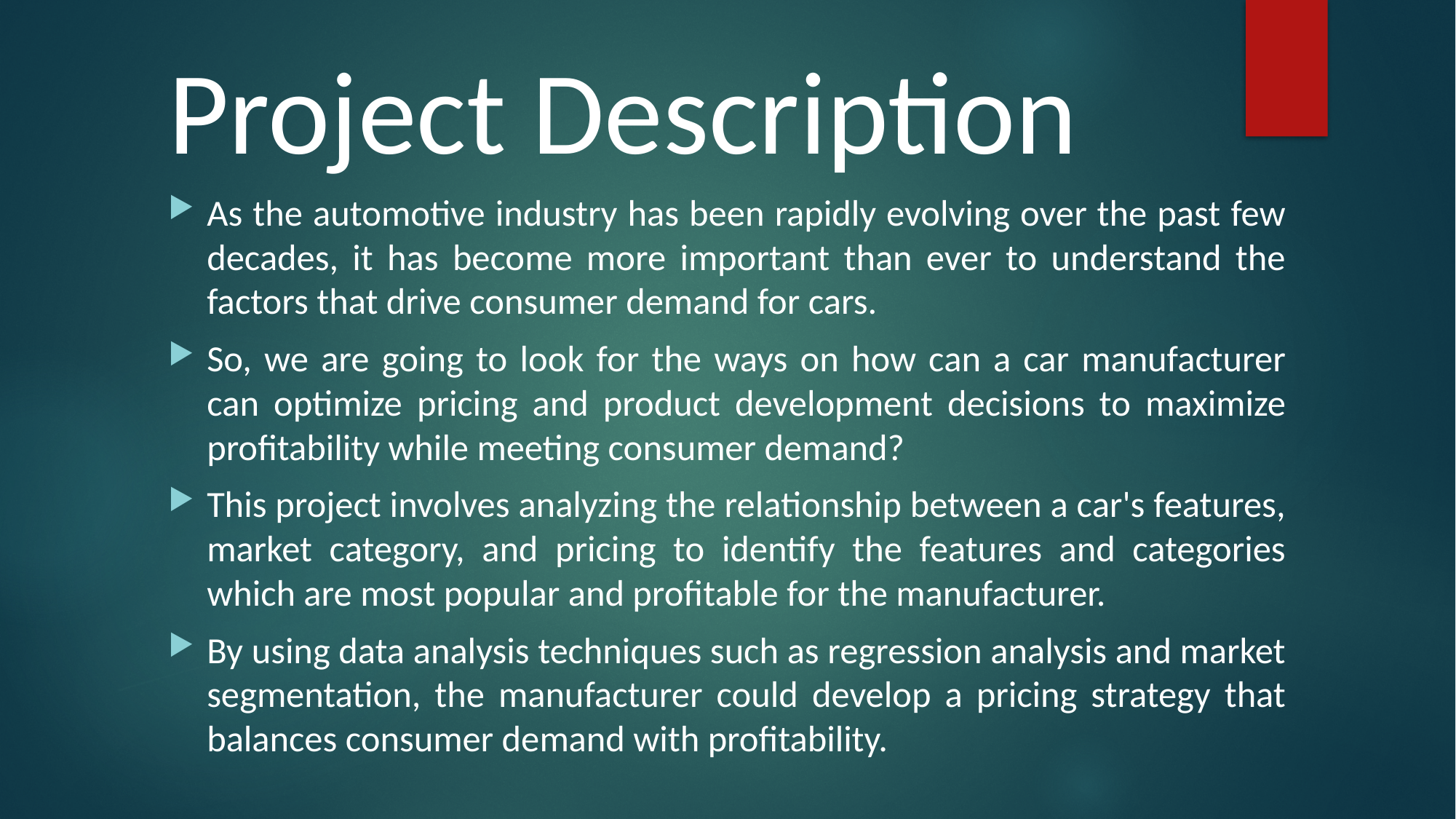

# Project Description
As the automotive industry has been rapidly evolving over the past few decades, it has become more important than ever to understand the factors that drive consumer demand for cars.
So, we are going to look for the ways on how can a car manufacturer can optimize pricing and product development decisions to maximize profitability while meeting consumer demand?
This project involves analyzing the relationship between a car's features, market category, and pricing to identify the features and categories which are most popular and profitable for the manufacturer.
By using data analysis techniques such as regression analysis and market segmentation, the manufacturer could develop a pricing strategy that balances consumer demand with profitability.